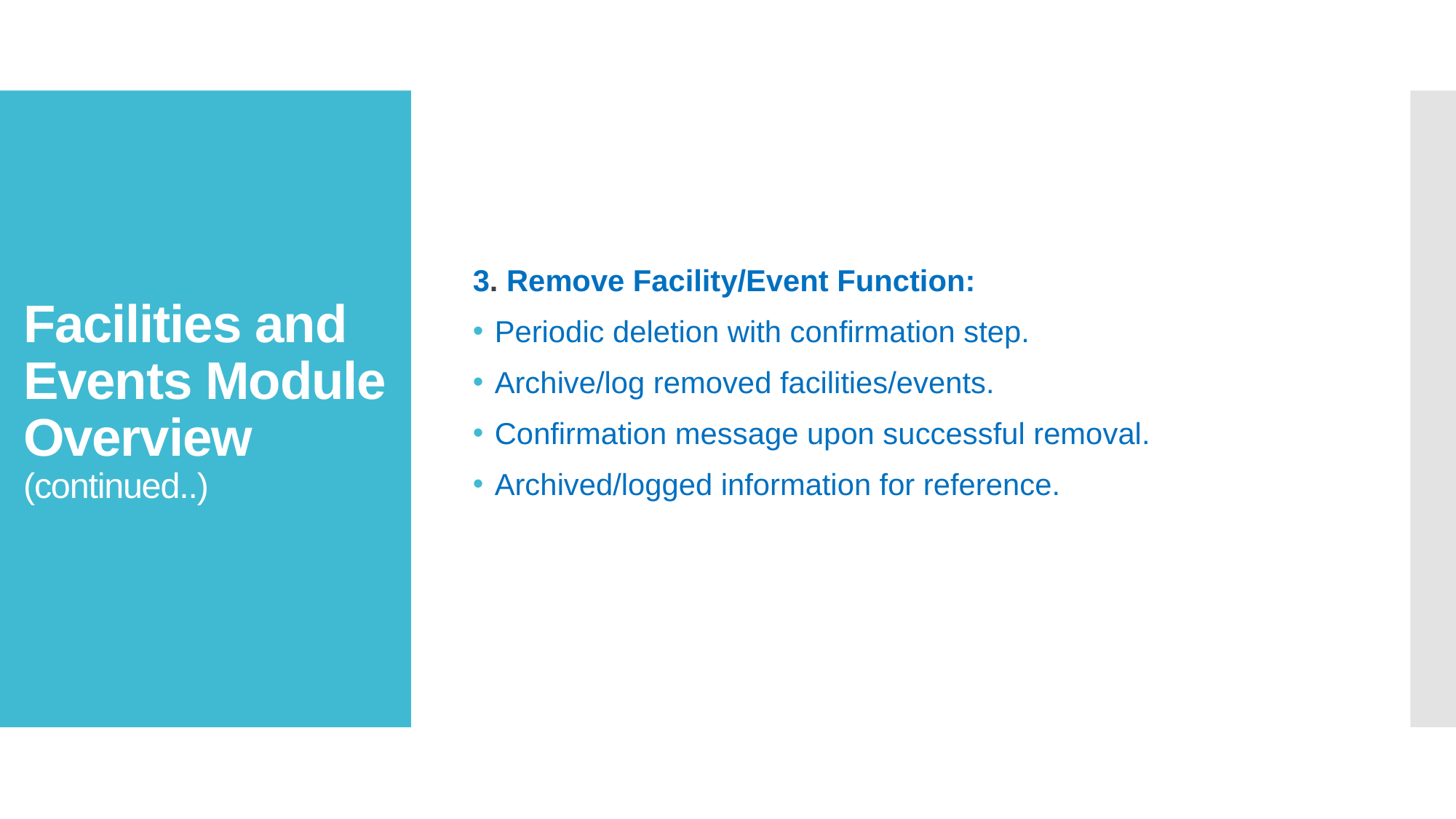

3. Remove Facility/Event Function:
Periodic deletion with confirmation step.
Archive/log removed facilities/events.
Confirmation message upon successful removal.
Archived/logged information for reference.

# Facilities and Events Module Overview (continued..)